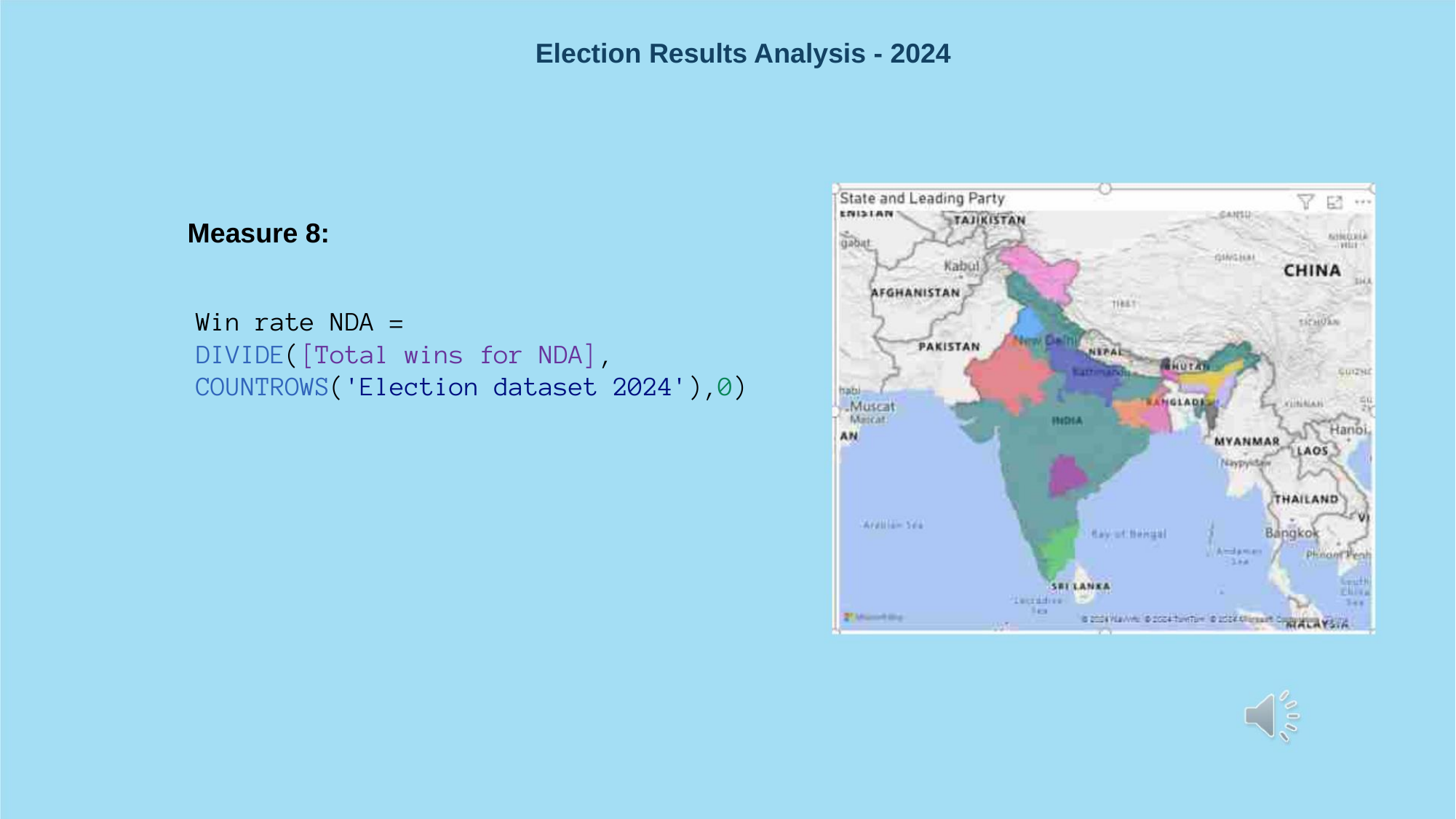

Election Results Analysis - 2024
Measure 8:
Win rate NDA =
DIVIDE([Total wins for NDA],
COUNTROWS('Election dataset 2024'),0)